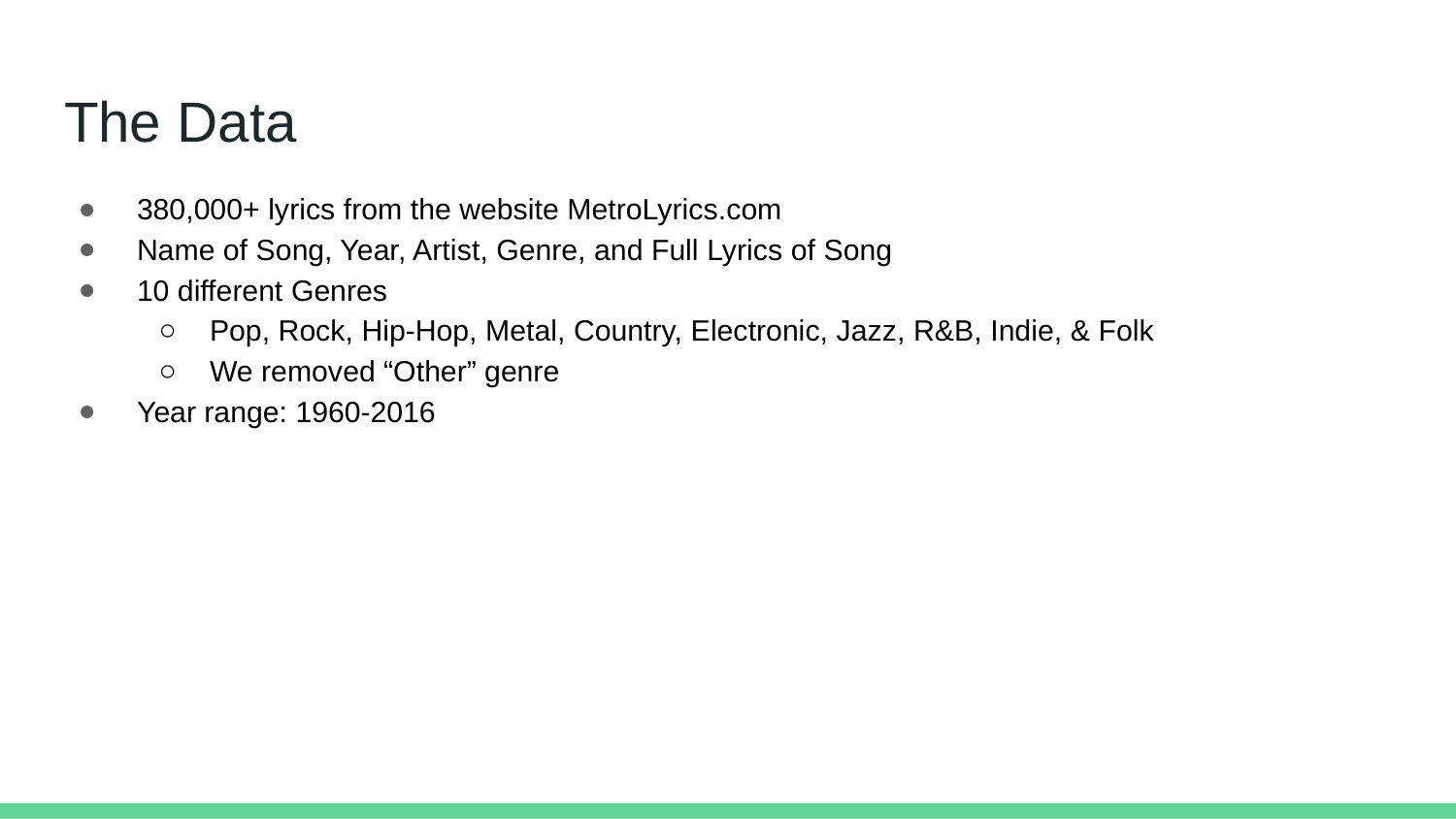

# The Data
380,000+ lyrics from the website MetroLyrics.com
Name of Song, Year, Artist, Genre, and Full Lyrics of Song
10 different Genres
Pop, Rock, Hip-Hop, Metal, Country, Electronic, Jazz, R&B, Indie, & Folk
We removed “Other” genre
Year range: 1960-2016